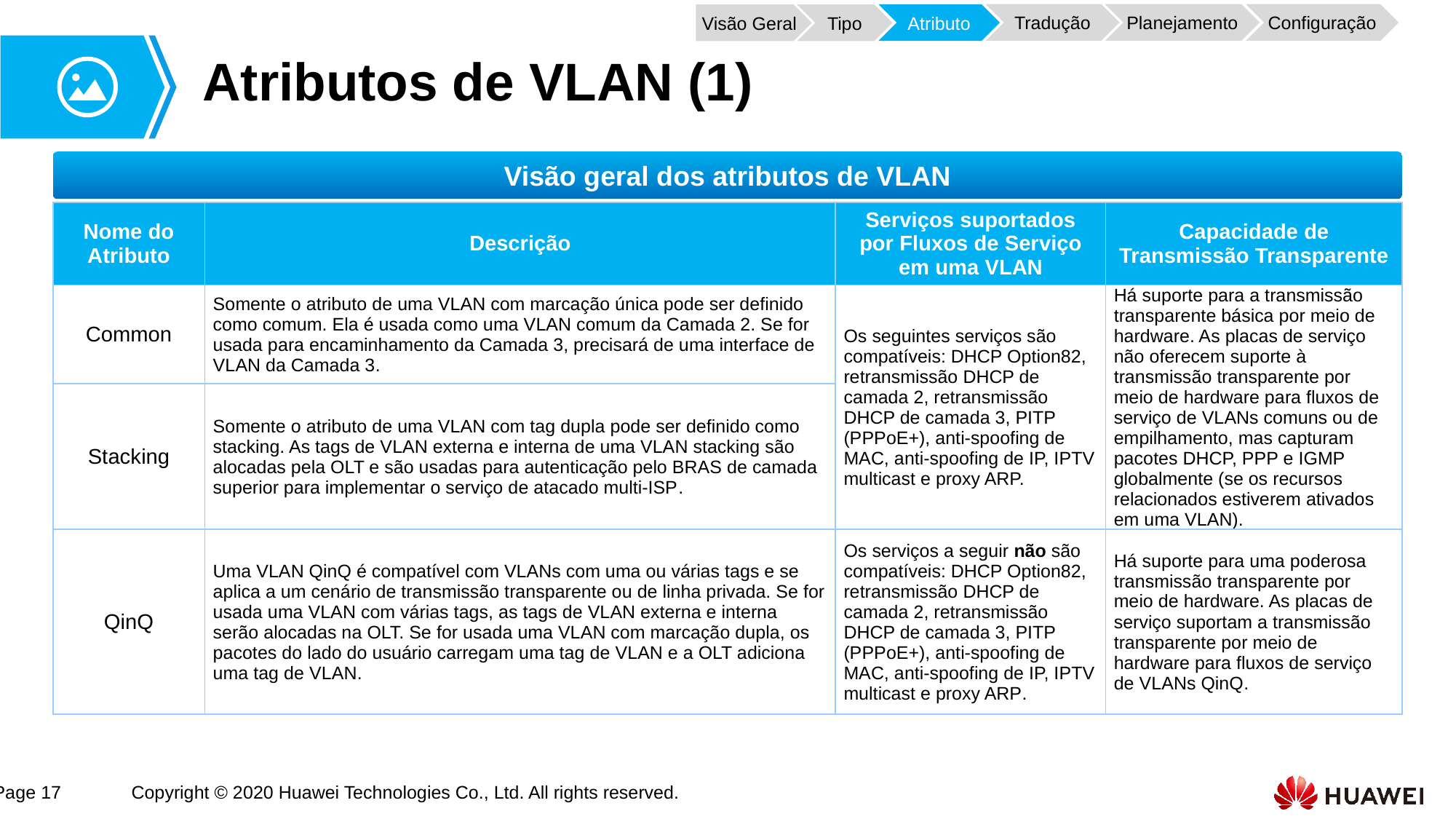

Atributo
Tradução
Configuração
Planejamento
Tipo
Visão Geral
# Atributos de VLAN (1)
Visão geral dos atributos de VLAN
| Nome do Atributo | Descrição | Serviços suportados por Fluxos de Serviço em uma VLAN | Capacidade de Transmissão Transparente |
| --- | --- | --- | --- |
| Common | Somente o atributo de uma VLAN com marcação única pode ser definido como comum. Ela é usada como uma VLAN comum da Camada 2. Se for usada para encaminhamento da Camada 3, precisará de uma interface de VLAN da Camada 3. | Os seguintes serviços são compatíveis: DHCP Option82, retransmissão DHCP de camada 2, retransmissão DHCP de camada 3, PITP (PPPoE+), anti-spoofing de MAC, anti-spoofing de IP, IPTV multicast e proxy ARP. | Há suporte para a transmissão transparente básica por meio de hardware. As placas de serviço não oferecem suporte à transmissão transparente por meio de hardware para fluxos de serviço de VLANs comuns ou de empilhamento, mas capturam pacotes DHCP, PPP e IGMP globalmente (se os recursos relacionados estiverem ativados em uma VLAN). |
| Stacking | Somente o atributo de uma VLAN com tag dupla pode ser definido como stacking. As tags de VLAN externa e interna de uma VLAN stacking são alocadas pela OLT e são usadas para autenticação pelo BRAS de camada superior para implementar o serviço de atacado multi-ISP. |  |  |
| QinQ | Uma VLAN QinQ é compatível com VLANs com uma ou várias tags e se aplica a um cenário de transmissão transparente ou de linha privada. Se for usada uma VLAN com várias tags, as tags de VLAN externa e interna serão alocadas na OLT. Se for usada uma VLAN com marcação dupla, os pacotes do lado do usuário carregam uma tag de VLAN e a OLT adiciona uma tag de VLAN. | Os serviços a seguir não são compatíveis: DHCP Option82, retransmissão DHCP de camada 2, retransmissão DHCP de camada 3, PITP (PPPoE+), anti-spoofing de MAC, anti-spoofing de IP, IPTV multicast e proxy ARP. | Há suporte para uma poderosa transmissão transparente por meio de hardware. As placas de serviço suportam a transmissão transparente por meio de hardware para fluxos de serviço de VLANs QinQ. |